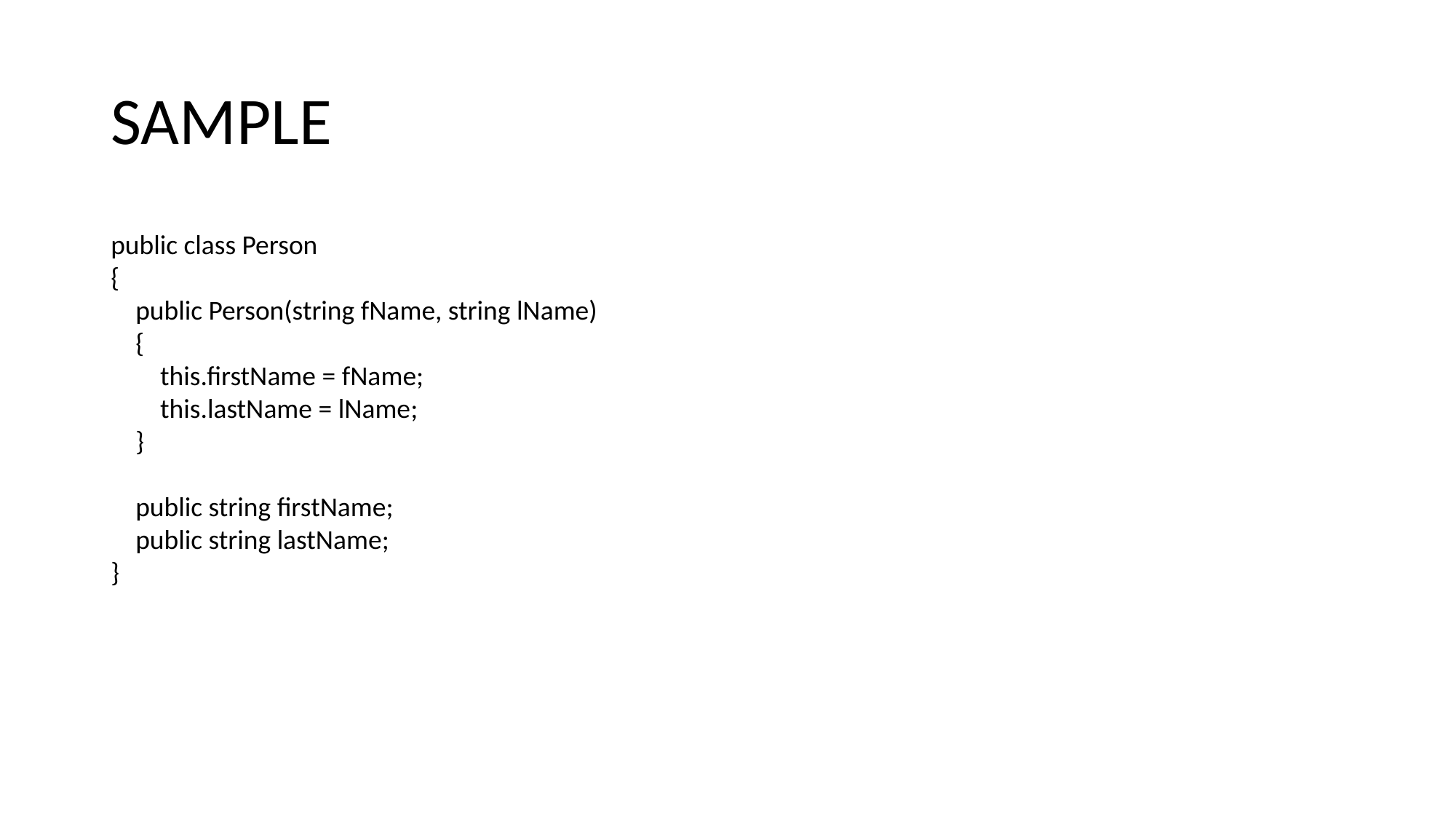

# SAMPLE
public class Person
{
    public Person(string fName, string lName)
    {
        this.firstName = fName;
        this.lastName = lName;
    }

    public string firstName;
    public string lastName;
}